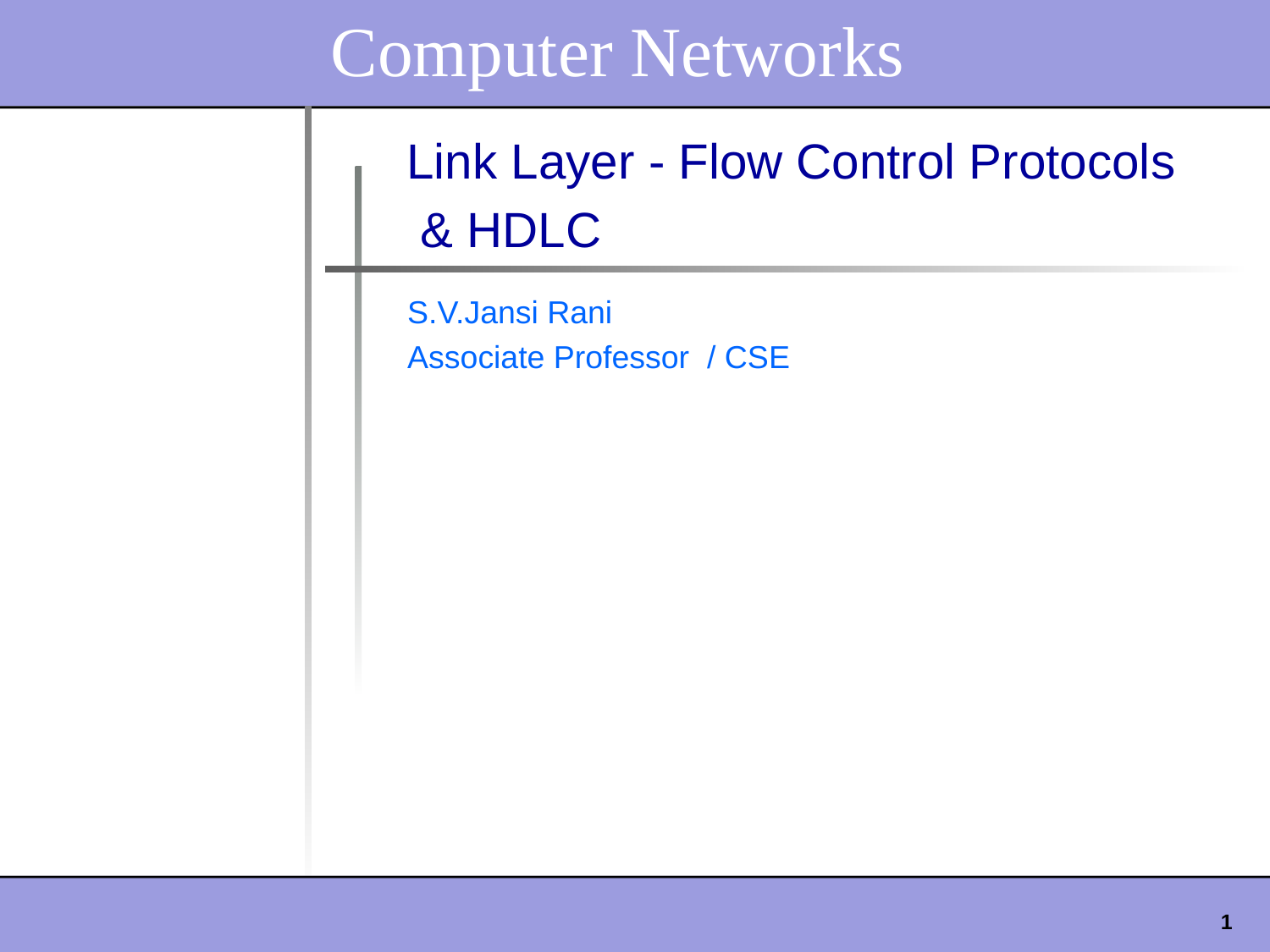

Computer Networks
Link Layer - Flow Control Protocols
 & HDLC
S.V.Jansi Rani
Associate Professor  / CSE